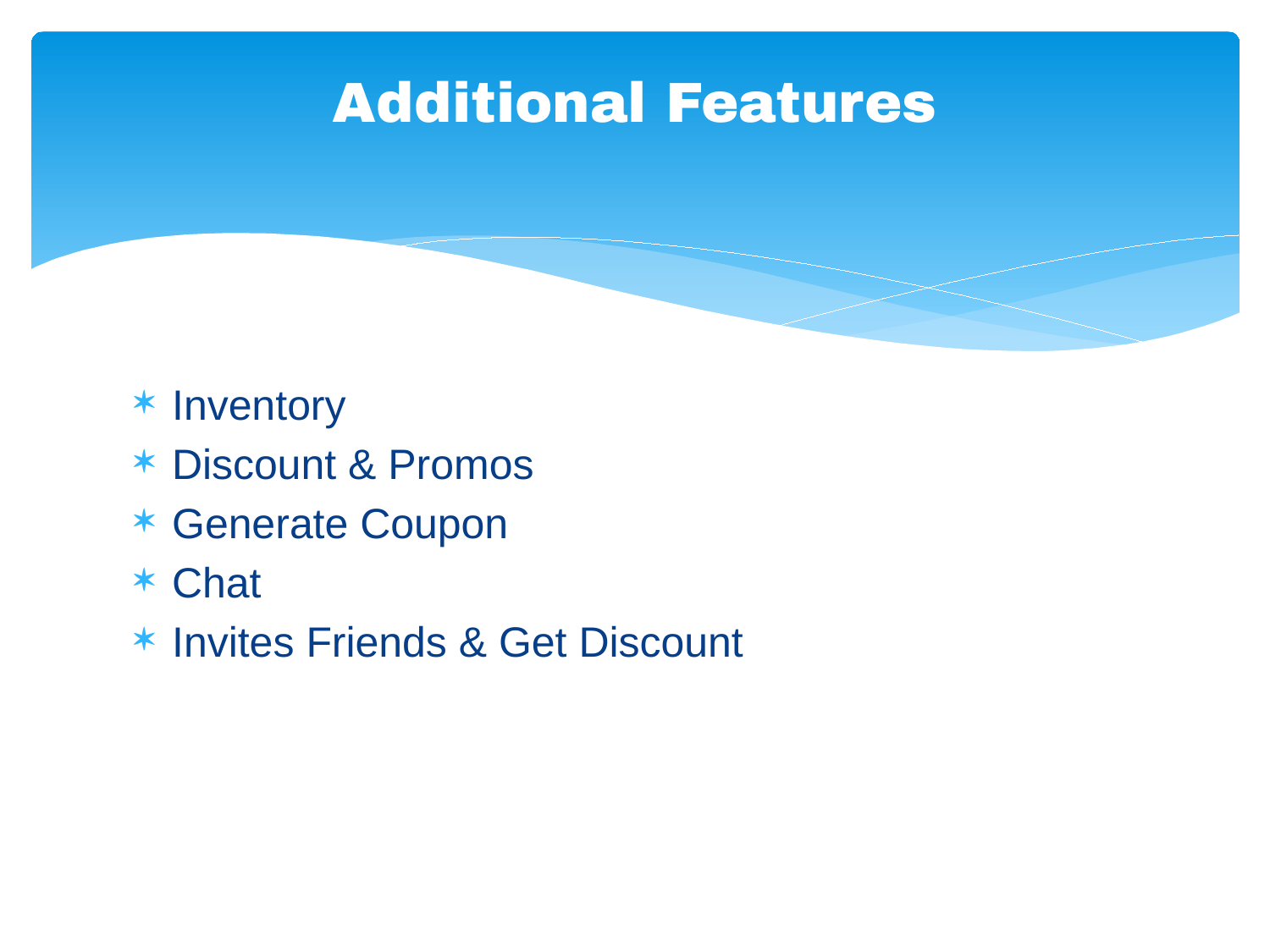

# Additional Features
Inventory
Discount & Promos
Generate Coupon
Chat
Invites Friends & Get Discount